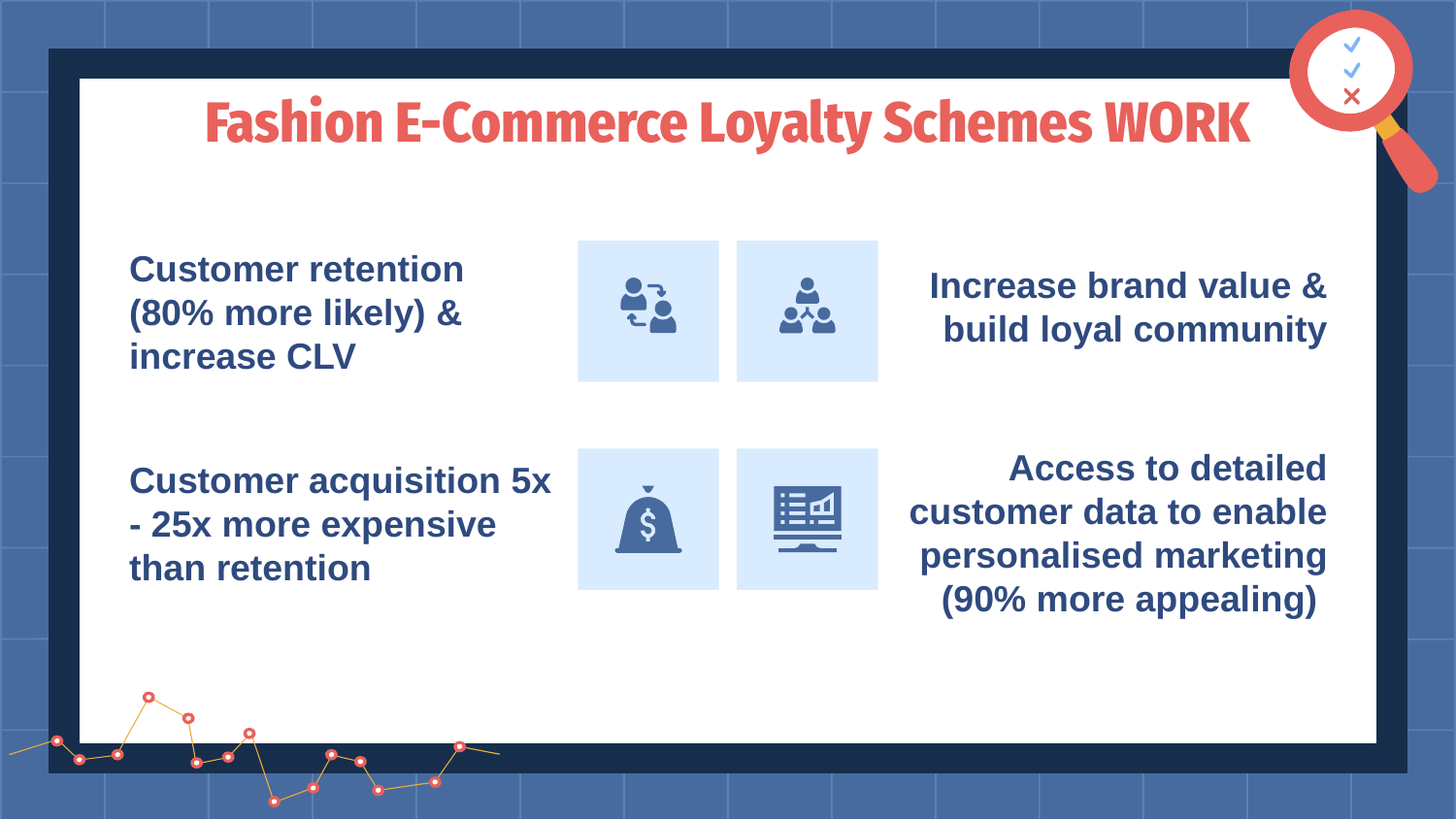

Fashion E-Commerce Loyalty Schemes WORK

Increase brand value & build loyal community
Customer retention (80% more likely) & increase CLV

Access to detailed customer data to enable personalised marketing (90% more appealing)
Customer acquisition 5x - 25x more expensive than retention